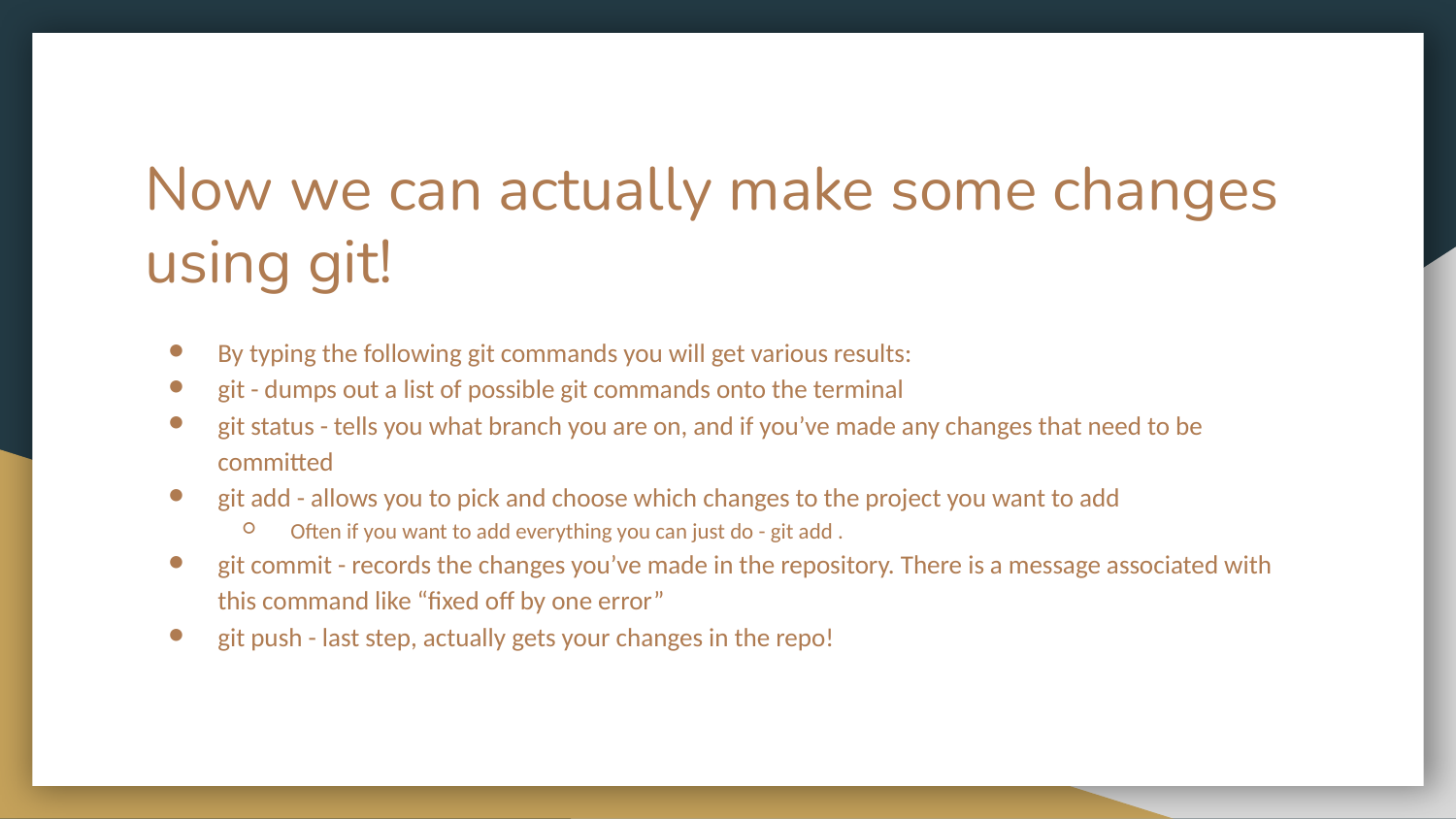

# Now we can actually make some changes using git!
By typing the following git commands you will get various results:
git - dumps out a list of possible git commands onto the terminal
git status - tells you what branch you are on, and if you’ve made any changes that need to be committed
git add - allows you to pick and choose which changes to the project you want to add
Often if you want to add everything you can just do - git add .
git commit - records the changes you’ve made in the repository. There is a message associated with this command like “fixed off by one error”
git push - last step, actually gets your changes in the repo!